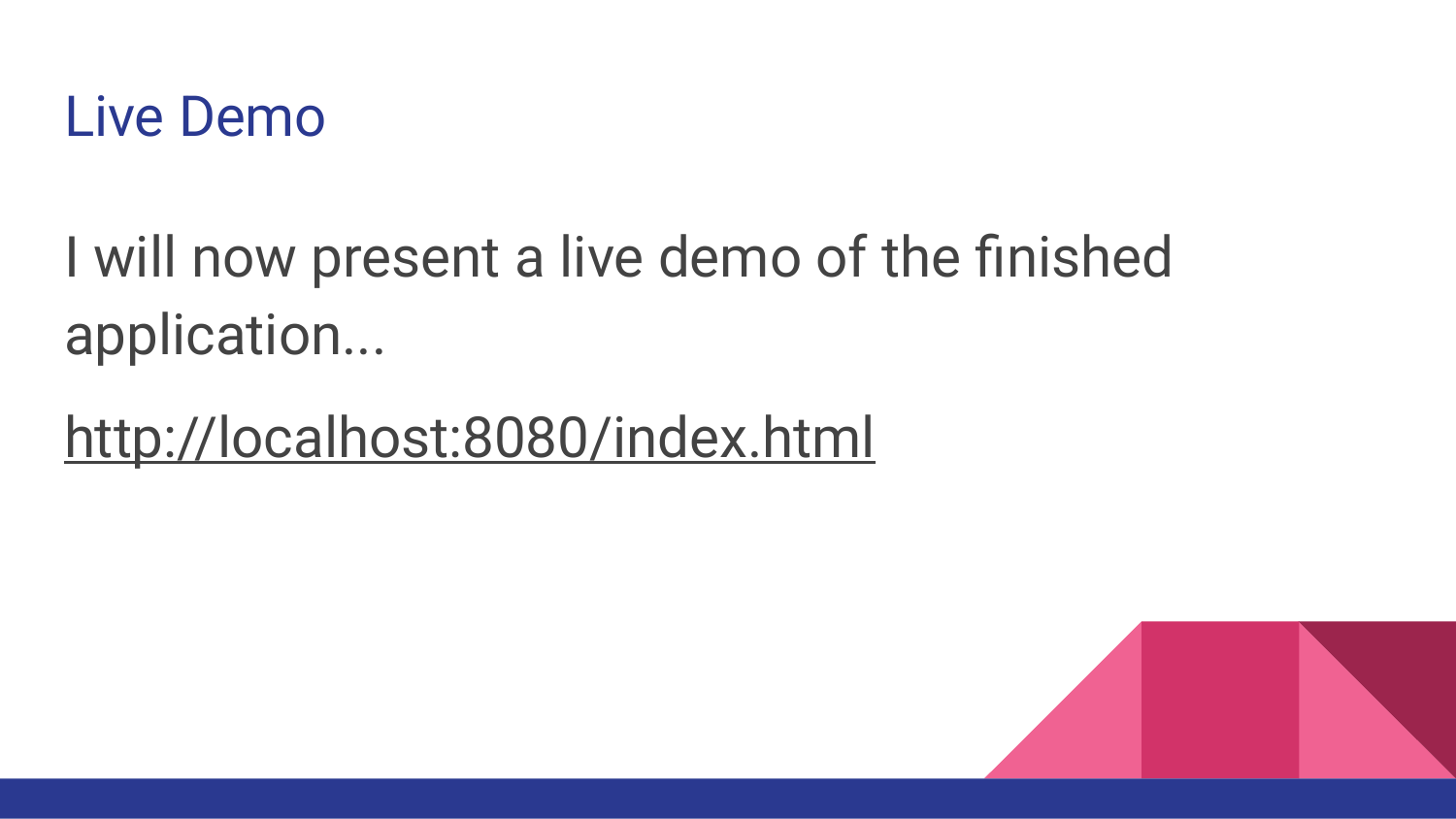

# Live Demo
I will now present a live demo of the finished application...
http://localhost:8080/index.html